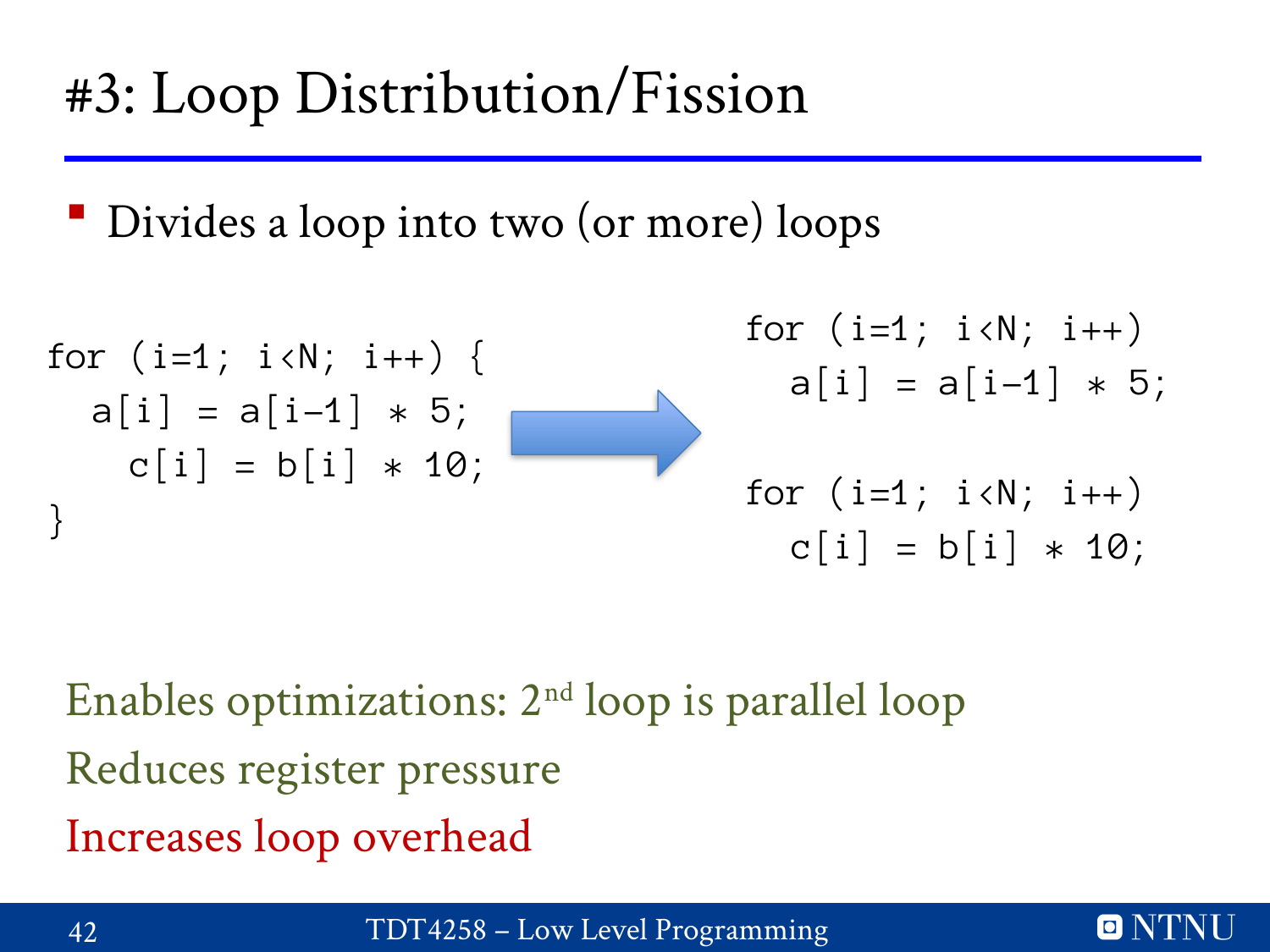

# #3: Loop Distribution/Fission
Divides a loop into two (or more) loops

Enables optimizations: 2nd loop is parallel loop
Reduces register pressure
Increases loop overhead
for (i=1; i<N; i++)
	a[i] = a[i-1] * 5;

for (i=1; i<N; i++)
	c[i] = b[i] * 10;
for (i=1; i<N; i++) {
	a[i] = a[i-1] * 5;
    c[i] = b[i] * 10;
}